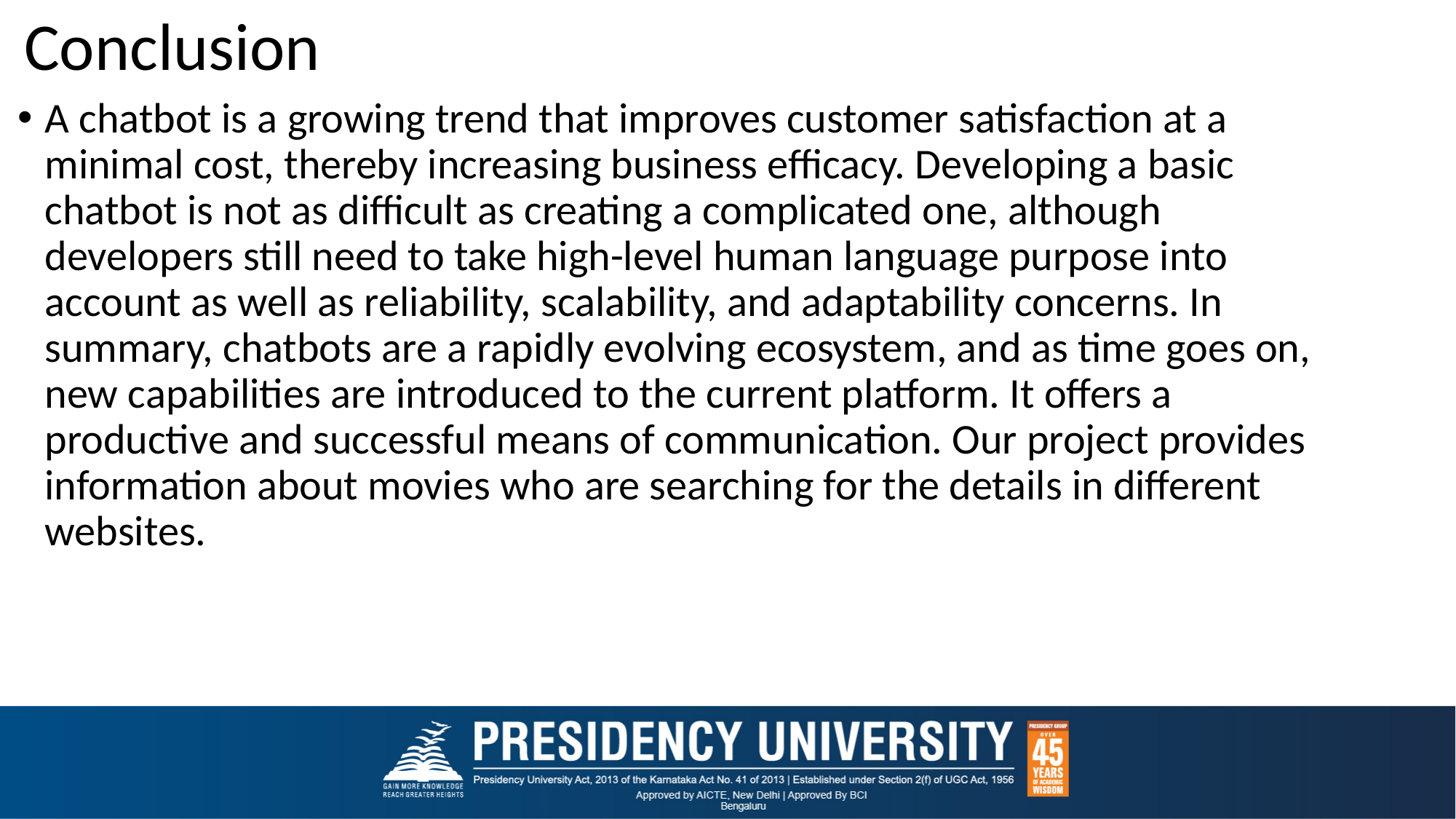

# Conclusion
A chatbot is a growing trend that improves customer satisfaction at a minimal cost, thereby increasing business efficacy. Developing a basic chatbot is not as difficult as creating a complicated one, although developers still need to take high-level human language purpose into account as well as reliability, scalability, and adaptability concerns. In summary, chatbots are a rapidly evolving ecosystem, and as time goes on, new capabilities are introduced to the current platform. It offers a productive and successful means of communication. Our project provides information about movies who are searching for the details in different websites.